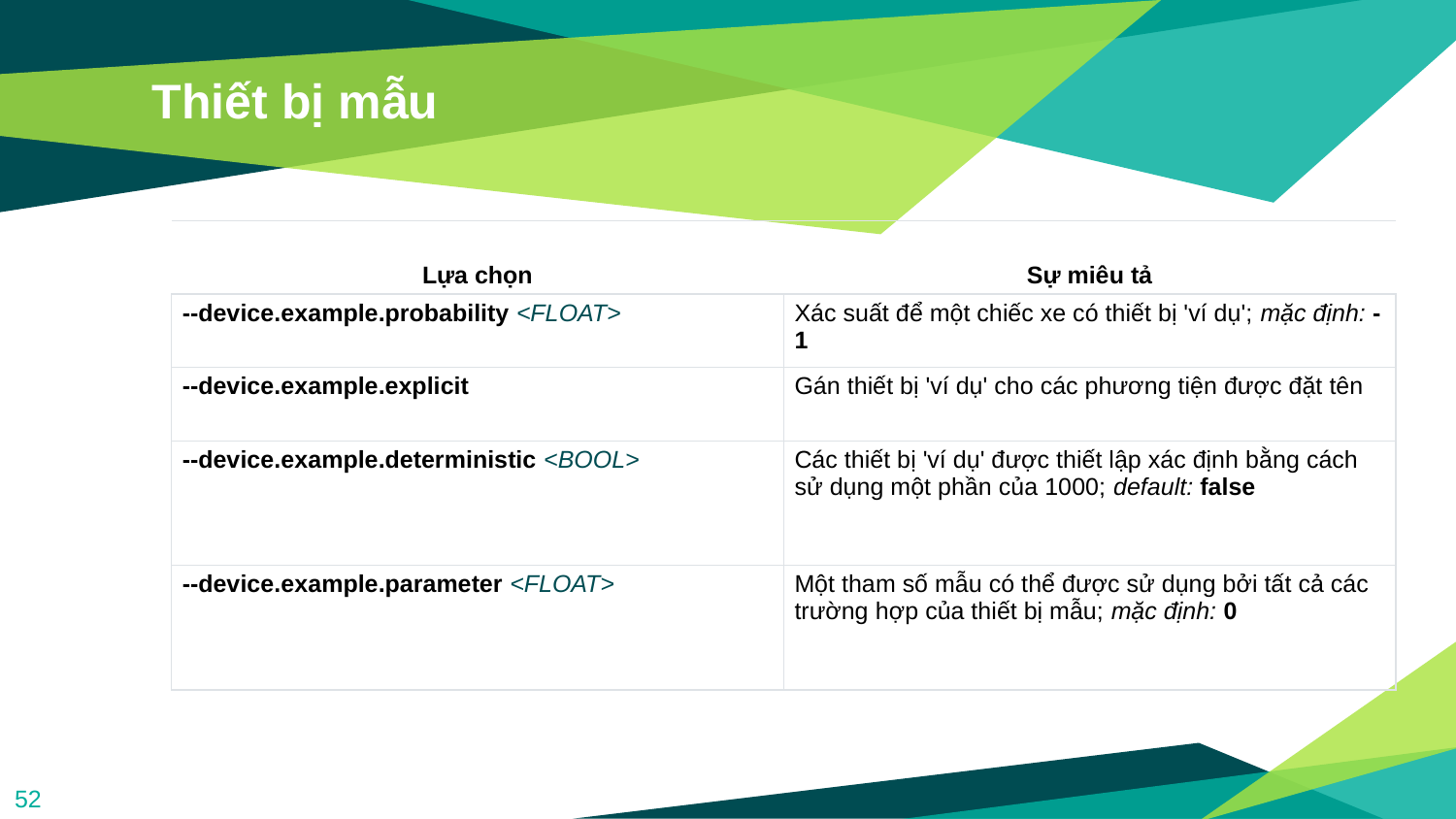

# Thiết bị mẫu
| Lựa chọn | Sự miêu tả |
| --- | --- |
| --device.example.probability <FLOAT> | Xác suất để một chiếc xe có thiết bị 'ví dụ'; mặc định: -1 |
| --device.example.explicit | Gán thiết bị 'ví dụ' cho các phương tiện được đặt tên |
| --device.example.deterministic <BOOL> | Các thiết bị 'ví dụ' được thiết lập xác định bằng cách sử dụng một phần của 1000; default: false |
| --device.example.parameter <FLOAT> | Một tham số mẫu có thể được sử dụng bởi tất cả các trường hợp của thiết bị mẫu; mặc định: 0 |

52